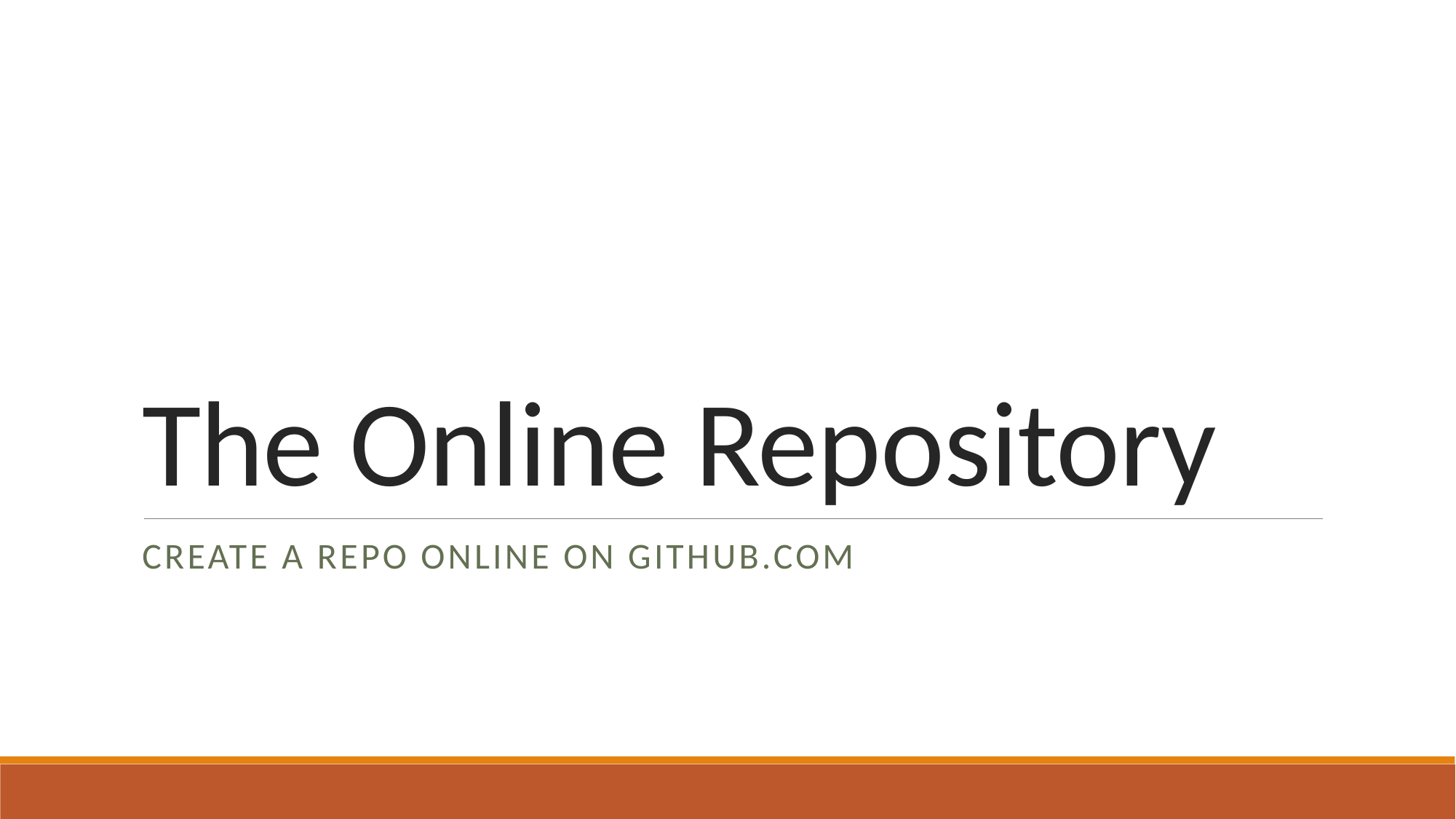

# The Online Repository
Create a repo online on github.com